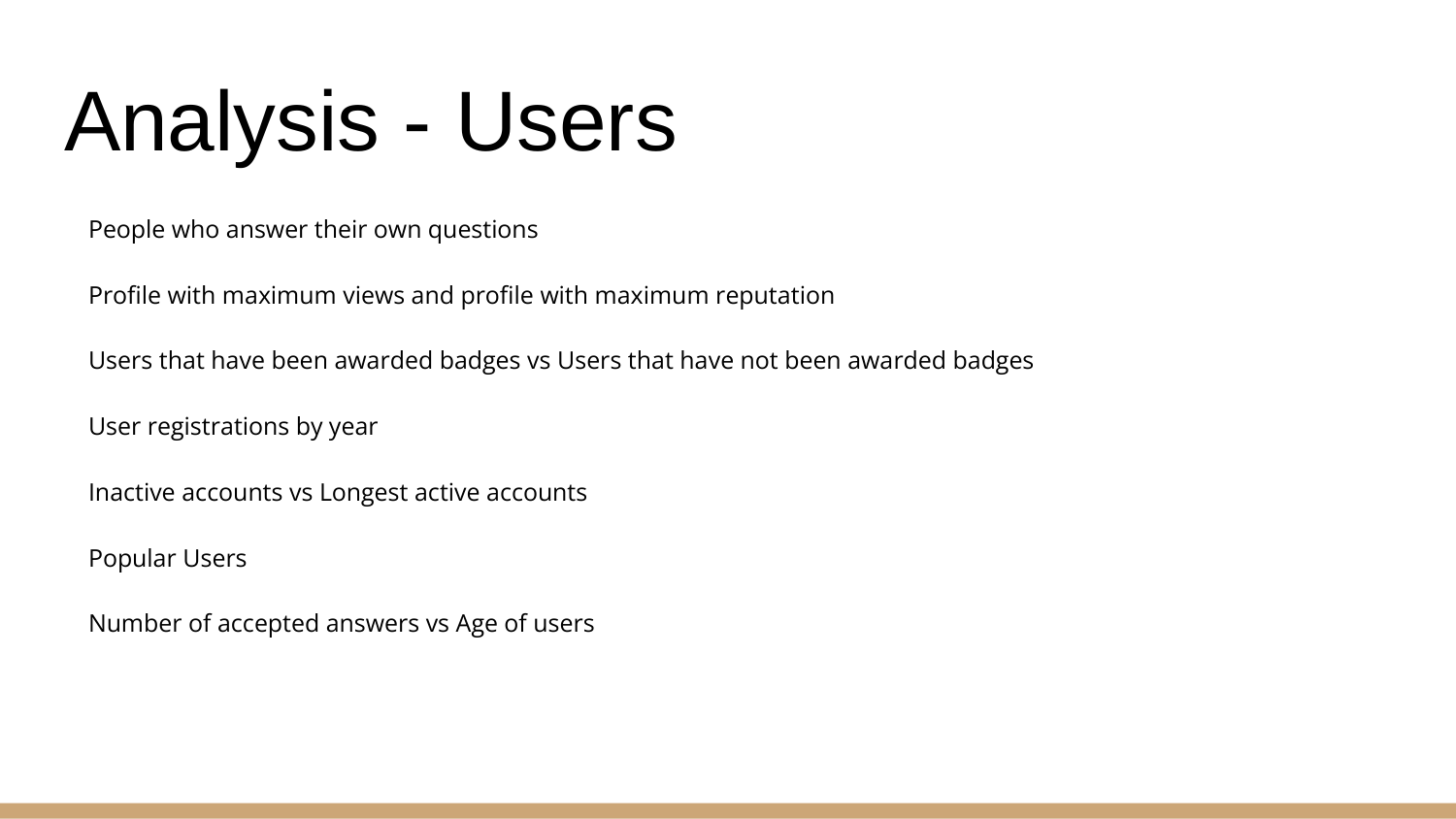

# Analysis - Users
People who answer their own questions
Profile with maximum views and profile with maximum reputation
Users that have been awarded badges vs Users that have not been awarded badges
User registrations by year
Inactive accounts vs Longest active accounts
Popular Users
Number of accepted answers vs Age of users